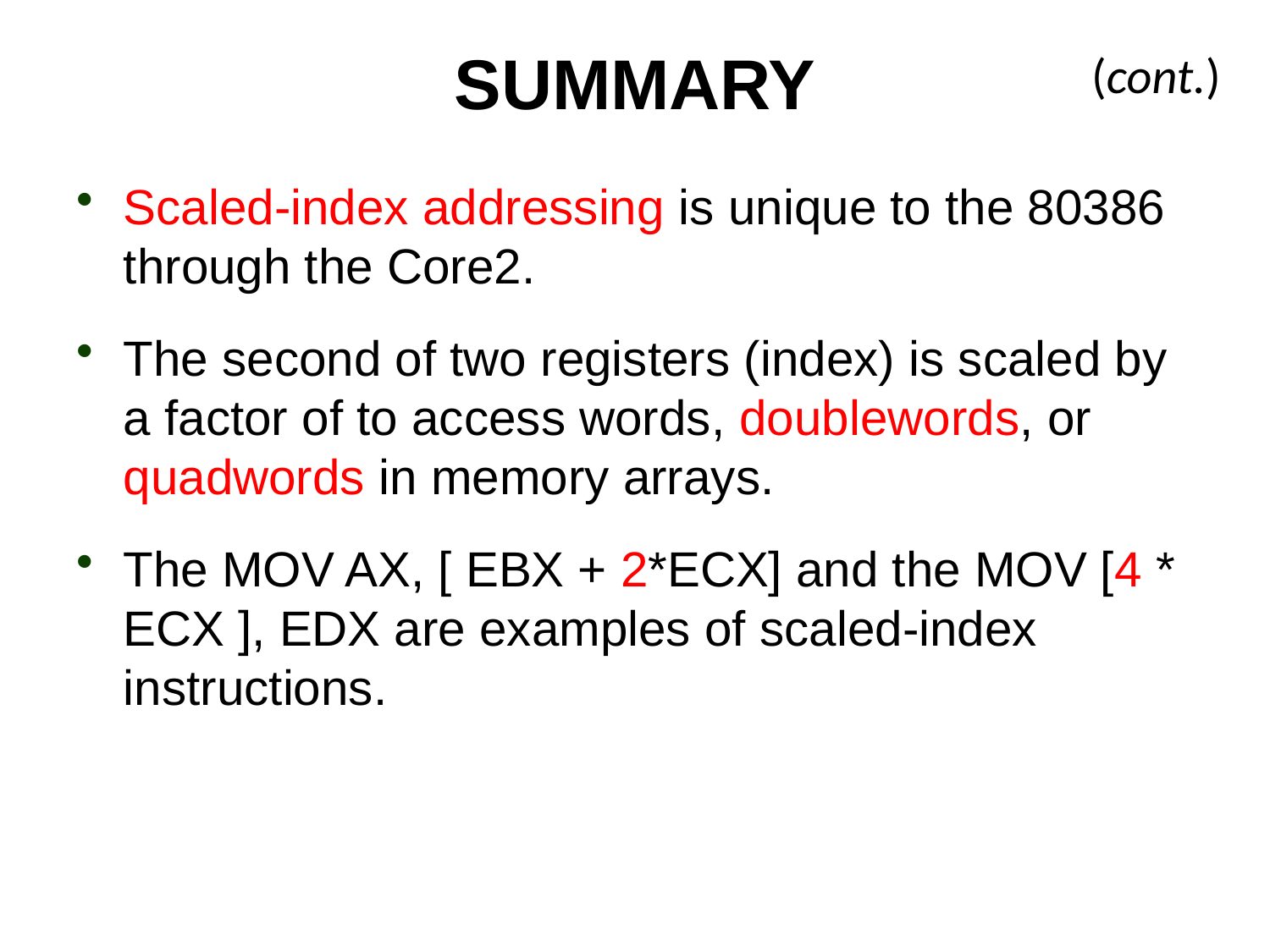

# SUMMARY
(cont.)
Scaled-index addressing is unique to the 80386 through the Core2.
The second of two registers (index) is scaled by a factor of to access words, doublewords, or quadwords in memory arrays.
The MOV AX, [ EBX + 2*ECX] and the MOV [4 * ECX ], EDX are examples of scaled-index instructions.